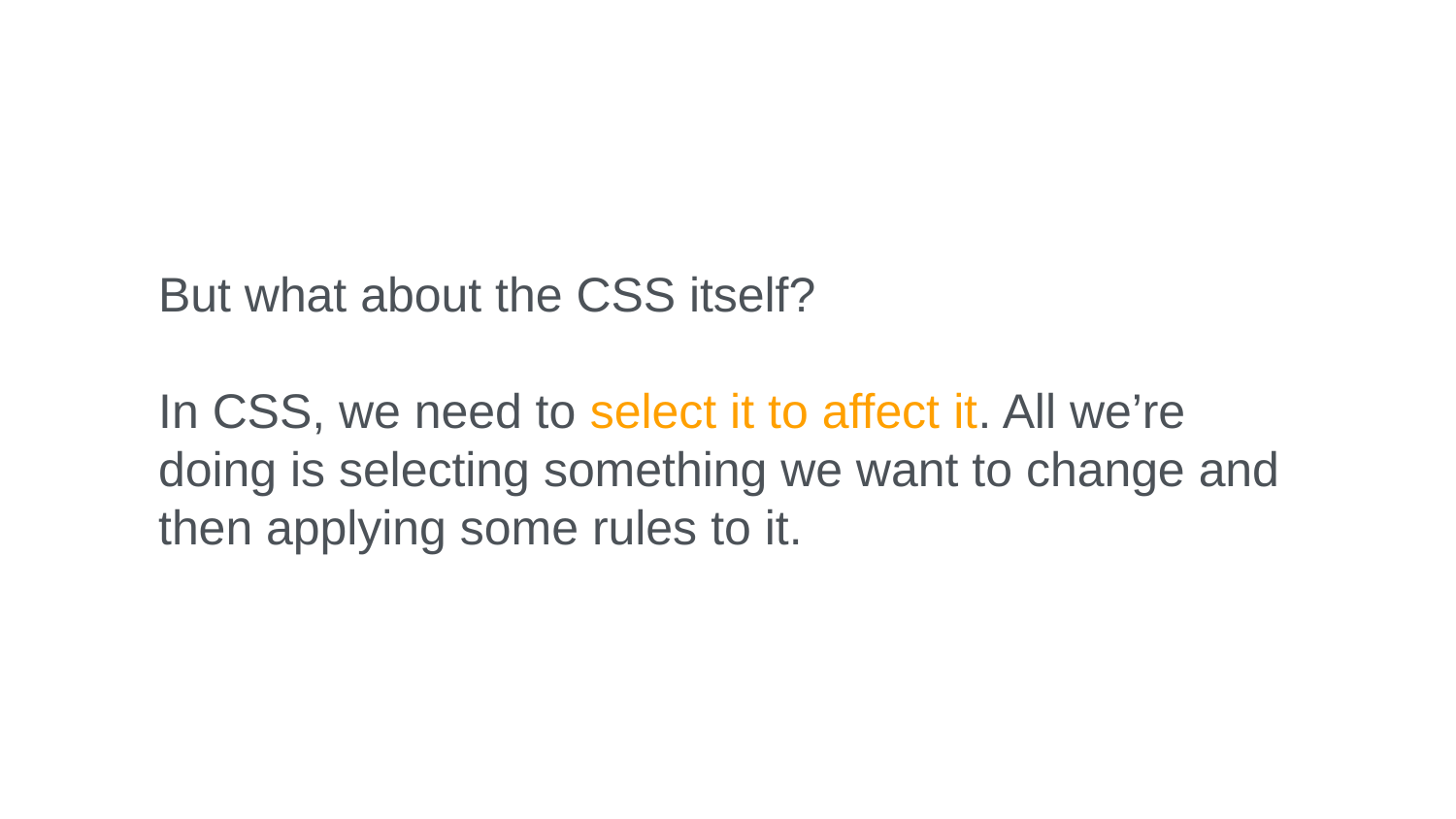

But what about the CSS itself?

In CSS, we need to select it to affect it. All we’re doing is selecting something we want to change and then applying some rules to it.